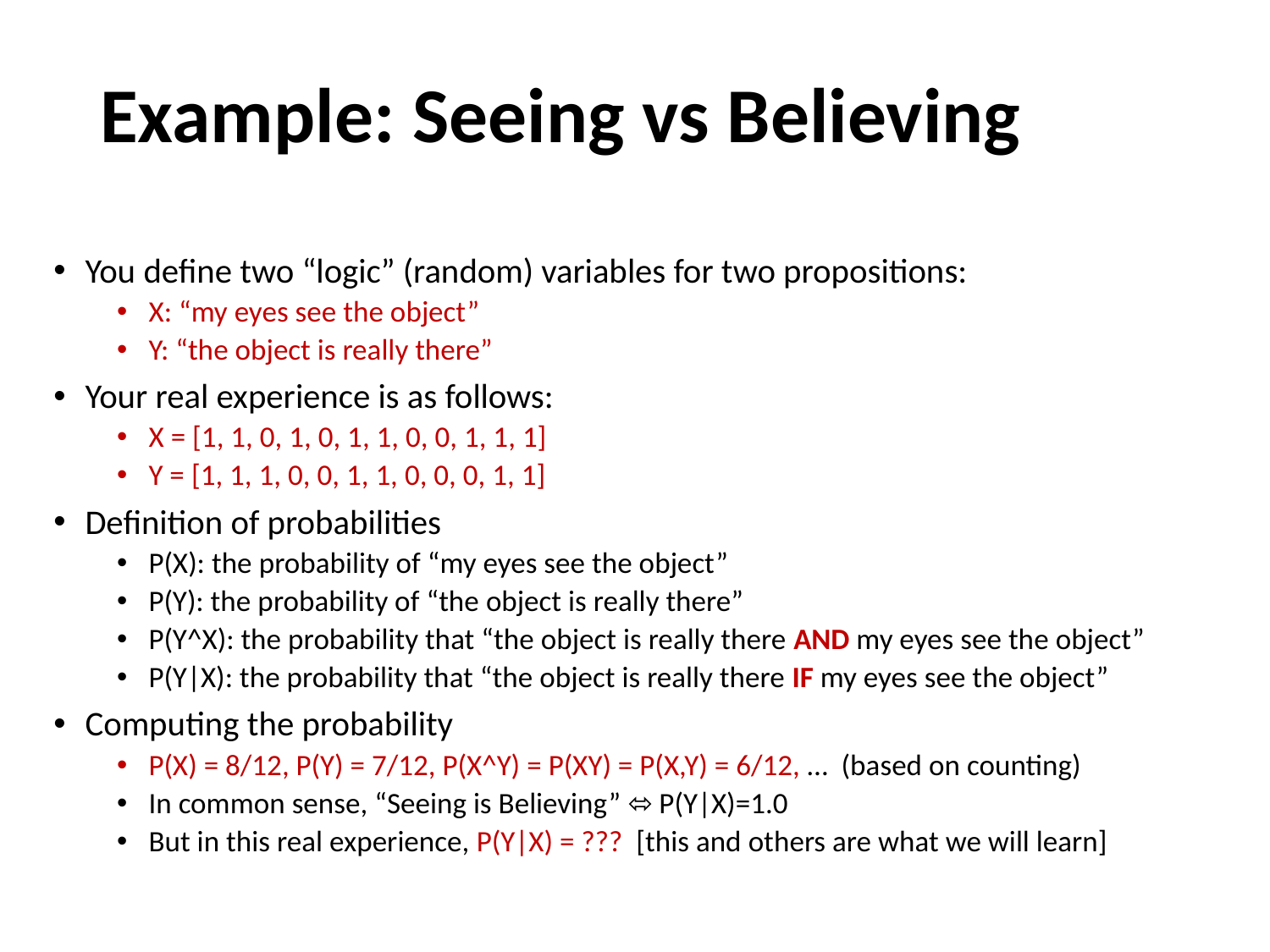

# Example: Seeing vs Believing
You define two “logic” (random) variables for two propositions:
X: “my eyes see the object”
Y: “the object is really there”
Your real experience is as follows:
X = [1, 1, 0, 1, 0, 1, 1, 0, 0, 1, 1, 1]
Y = [1, 1, 1, 0, 0, 1, 1, 0, 0, 0, 1, 1]
Definition of probabilities
P(X): the probability of “my eyes see the object”
P(Y): the probability of “the object is really there”
P(Y^X): the probability that “the object is really there AND my eyes see the object”
P(Y|X): the probability that “the object is really there IF my eyes see the object”
Computing the probability
P(X) = 8/12, P(Y) = 7/12, P(X^Y) = P(XY) = P(X,Y) = 6/12, …  (based on counting)
In common sense, “Seeing is Believing” ⬄ P(Y|X)=1.0
But in this real experience, P(Y|X) = ???  [this and others are what we will learn]